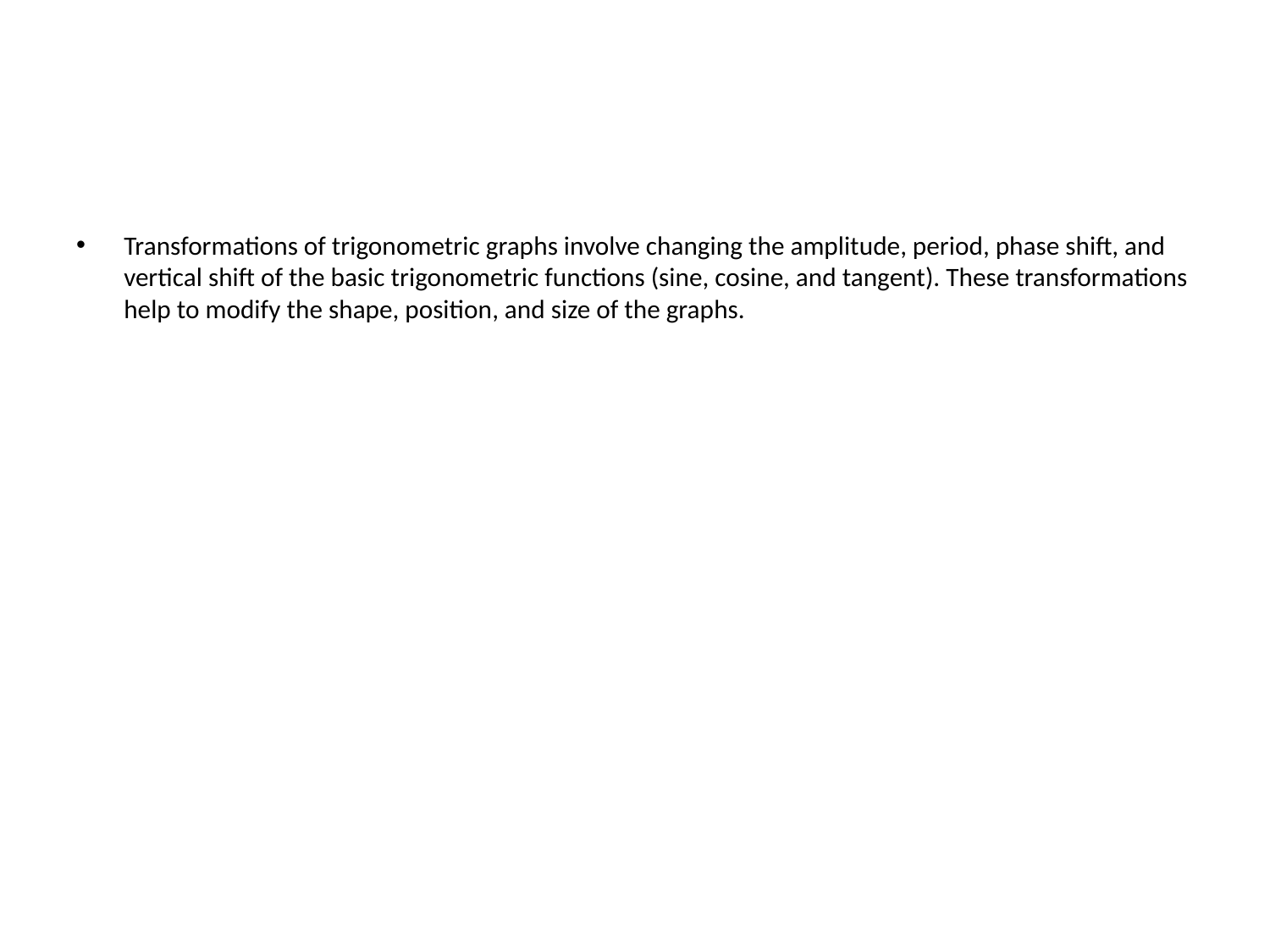

#
Transformations of trigonometric graphs involve changing the amplitude, period, phase shift, and vertical shift of the basic trigonometric functions (sine, cosine, and tangent). These transformations help to modify the shape, position, and size of the graphs.